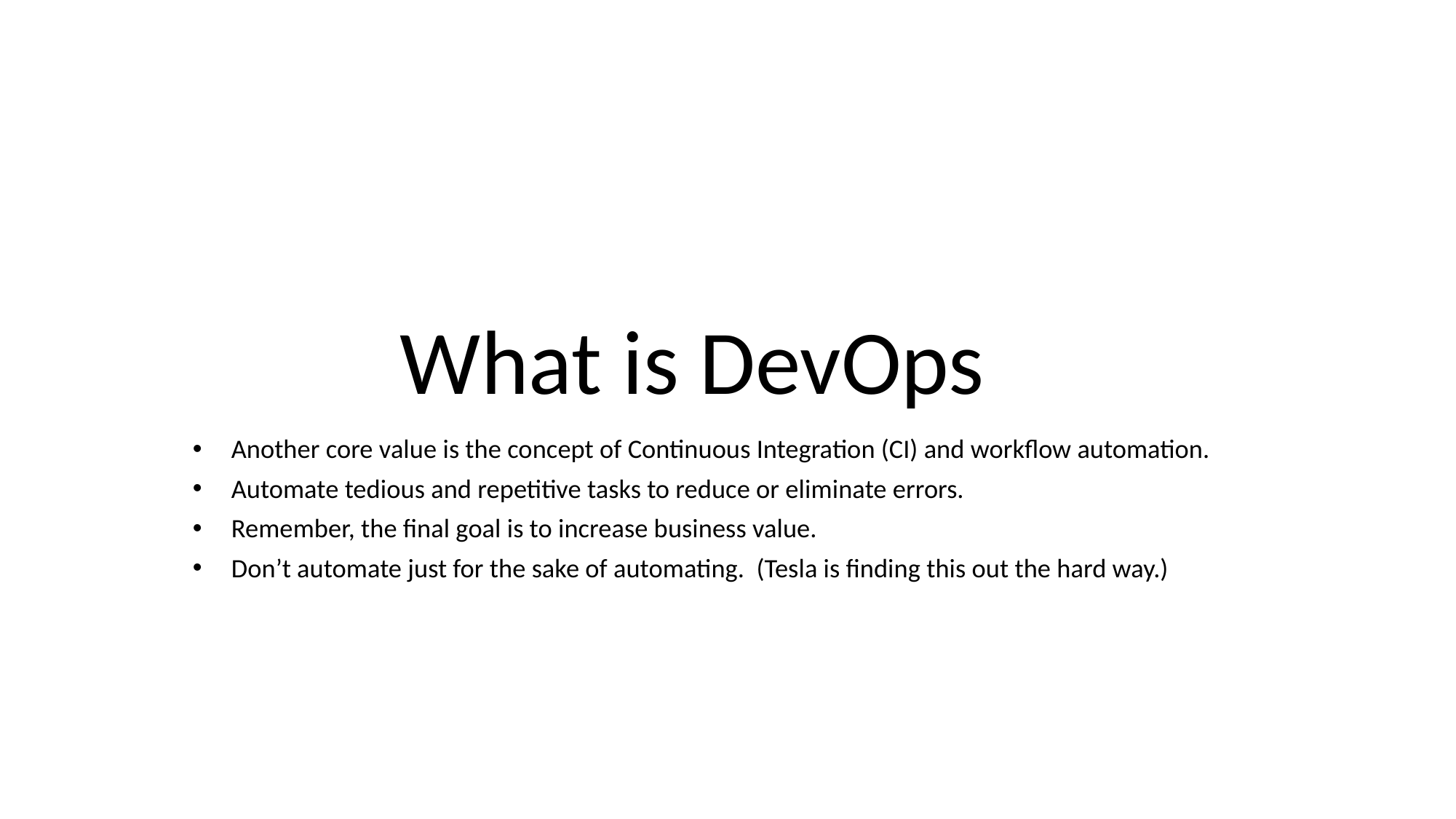

# What is DevOps
Another core value is the concept of Continuous Integration (CI) and workflow automation.
Automate tedious and repetitive tasks to reduce or eliminate errors.
Remember, the final goal is to increase business value.
Don’t automate just for the sake of automating.  (Tesla is finding this out the hard way.)